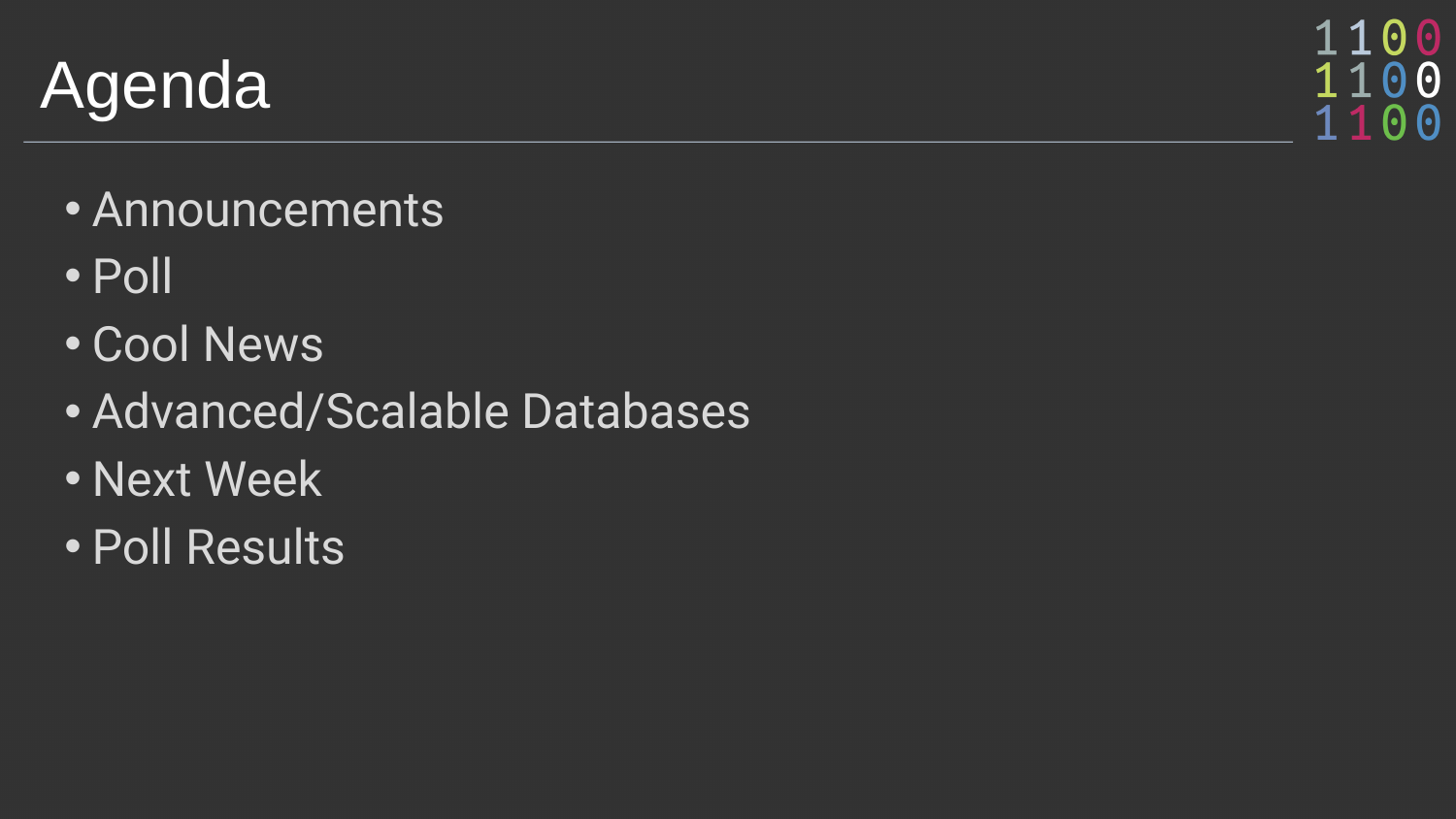

# Agenda
Announcements
Poll
Cool News
Advanced/Scalable Databases
Next Week
Poll Results